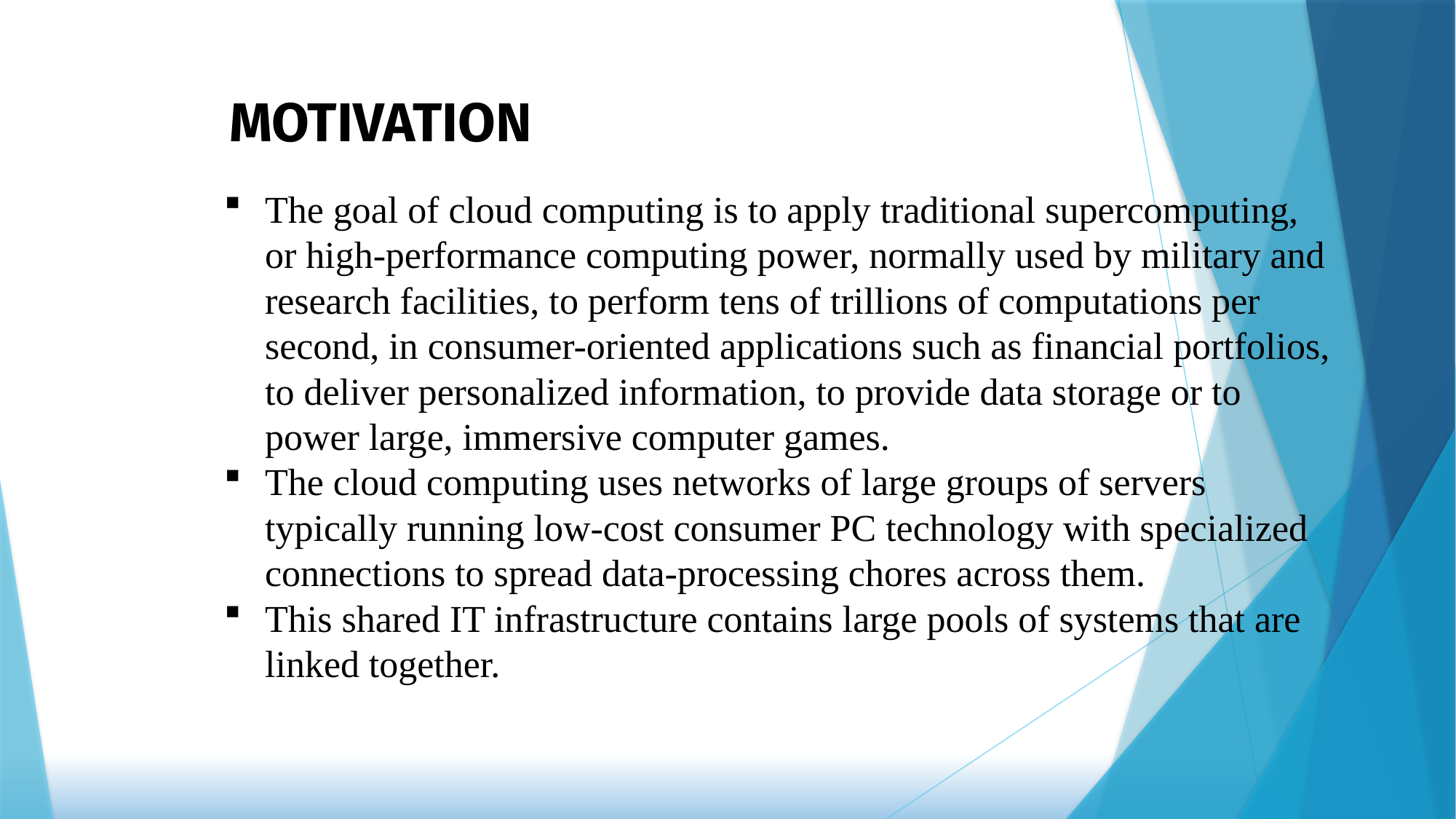

MOTIVATION
The goal of cloud computing is to apply traditional supercomputing, or high-performance computing power, normally used by military and research facilities, to perform tens of trillions of computations per second, in consumer-oriented applications such as financial portfolios, to deliver personalized information, to provide data storage or to power large, immersive computer games.
The cloud computing uses networks of large groups of servers typically running low-cost consumer PC technology with specialized connections to spread data-processing chores across them.
This shared IT infrastructure contains large pools of systems that are linked together.